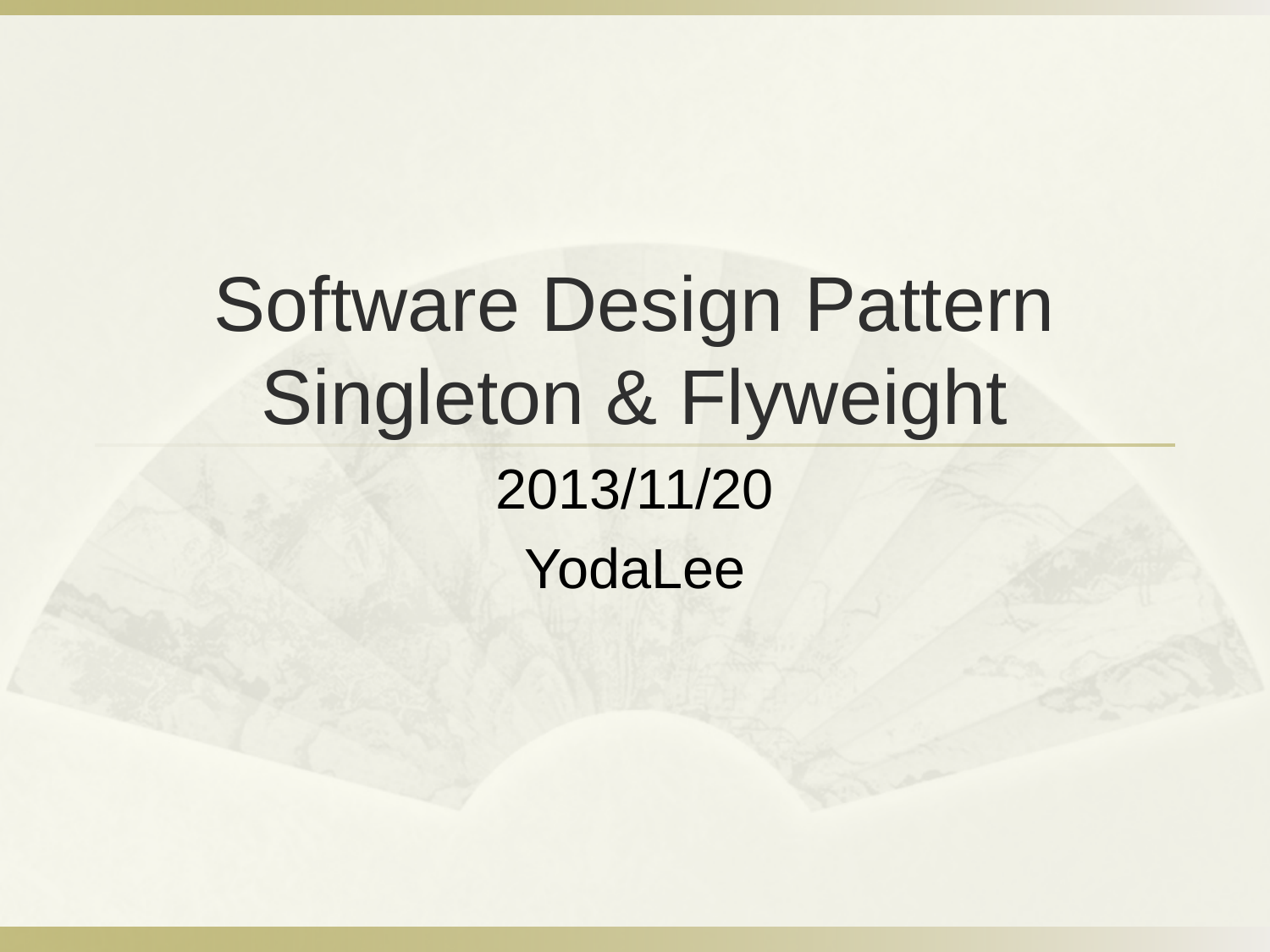

# Software Design Pattern Singleton & Flyweight
2013/11/20
YodaLee